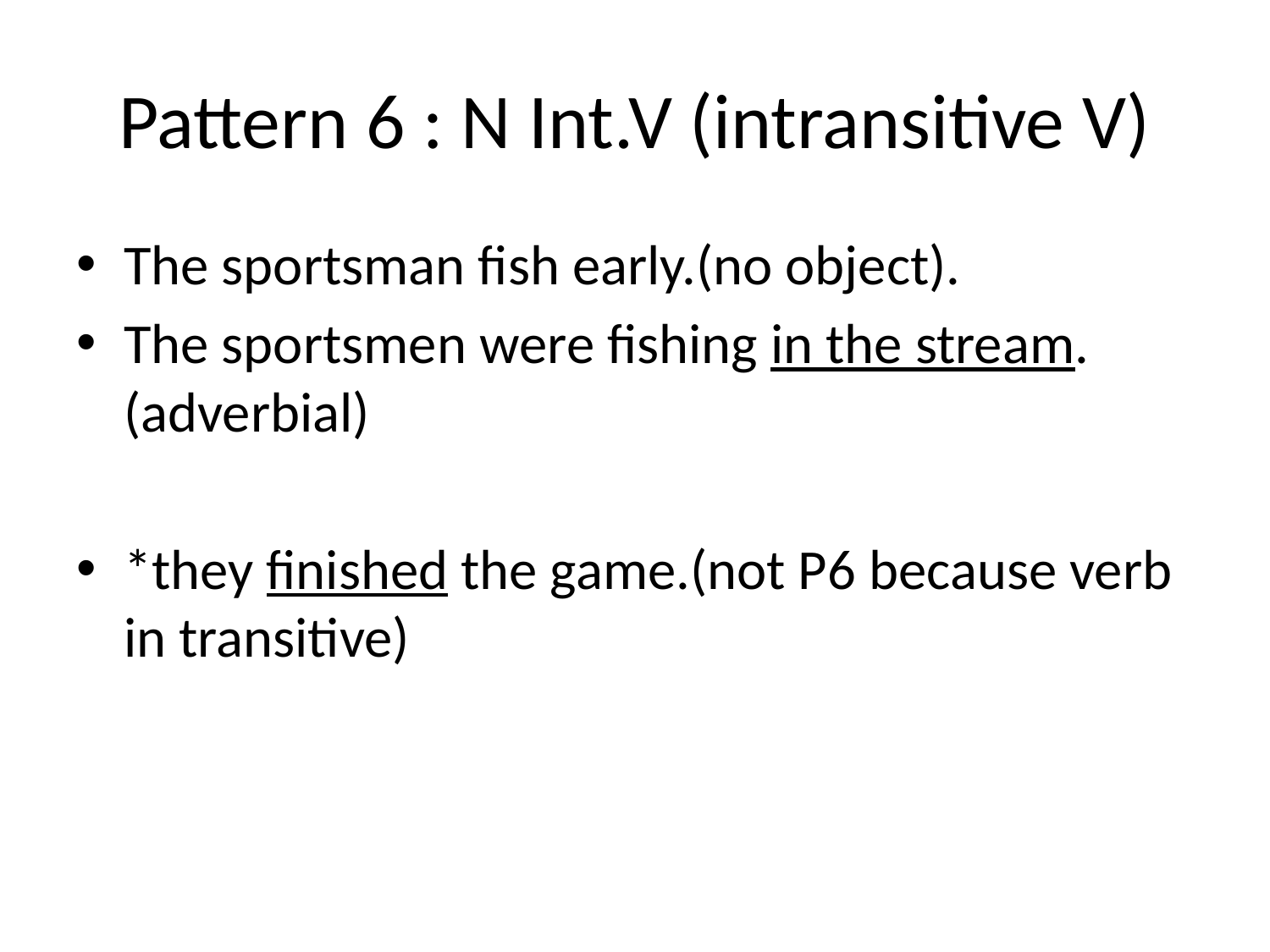

# Pattern 6 : N Int.V (intransitive V)
The sportsman fish early.(no object).
The sportsmen were fishing in the stream.(adverbial)

*they finished the game.(not P6 because verb in transitive)